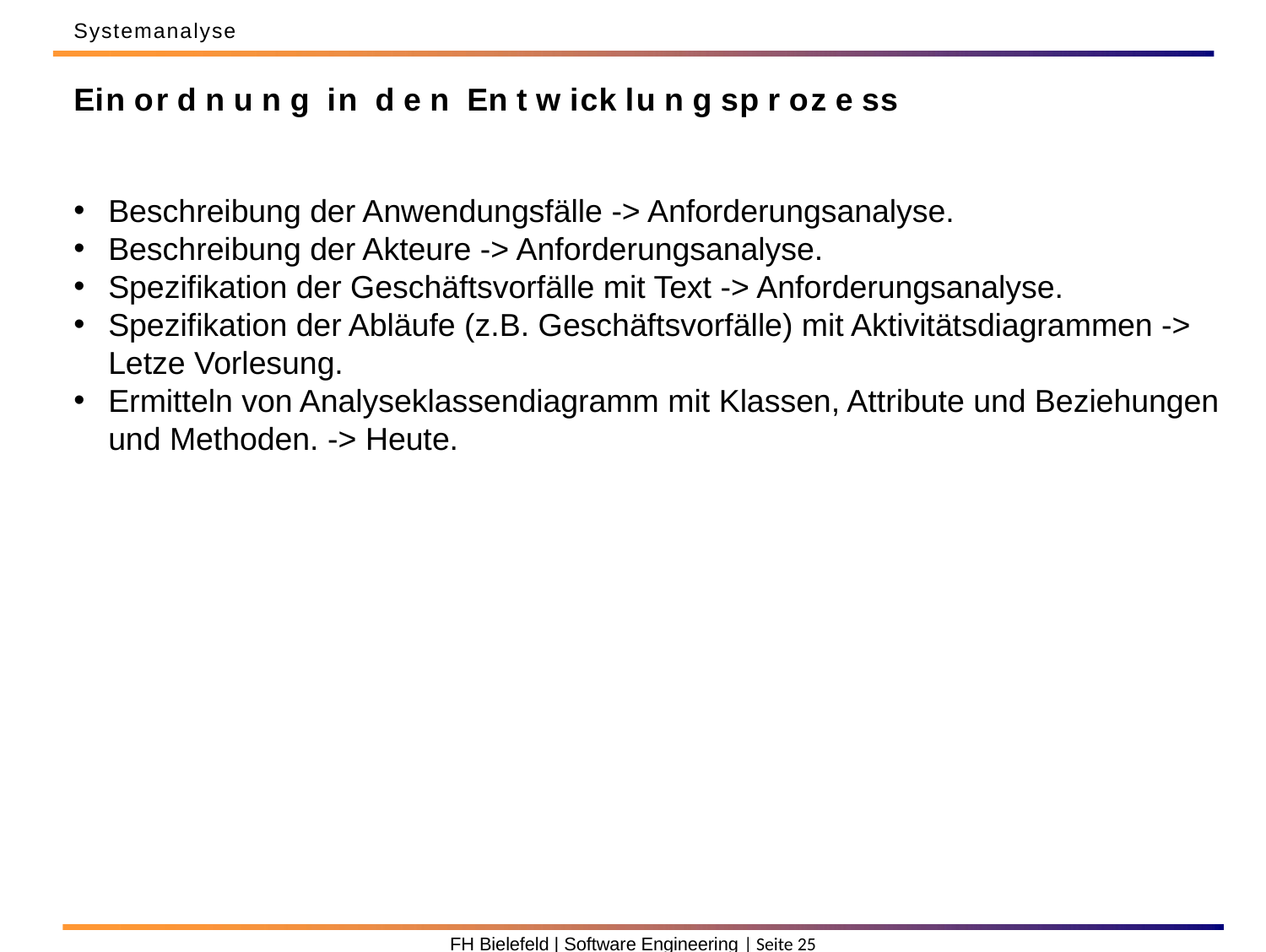

Systemanalyse

Ein or d n u n g  in  d e n  En t w ick lu n g sp r oz e ss

Beschreibung der Anwendungsfälle -> Anforderungsanalyse.
Beschreibung der Akteure -> Anforderungsanalyse.
Spezifikation der Geschäftsvorfälle mit Text -> Anforderungsanalyse.
Spezifikation der Abläufe (z.B. Geschäftsvorfälle) mit Aktivitätsdiagrammen -> Letze Vorlesung.
Ermitteln von Analyseklassendiagramm mit Klassen, Attribute und Beziehungen und Methoden. -> Heute.